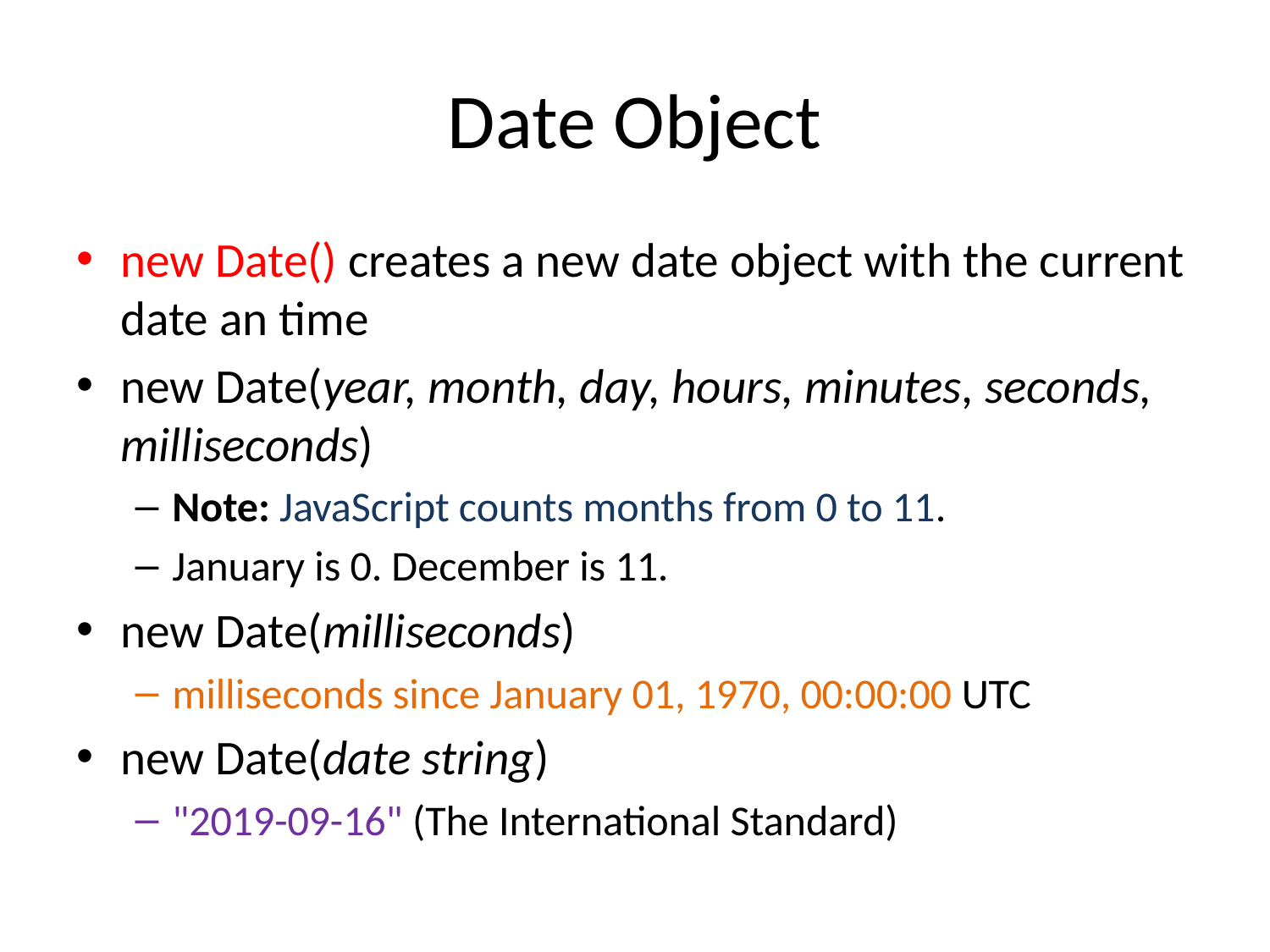

# Date Object
new Date() creates a new date object with the current date an time
new Date(year, month, day, hours, minutes, seconds, milliseconds)
Note: JavaScript counts months from 0 to 11.
January is 0. December is 11.
new Date(milliseconds)
milliseconds since January 01, 1970, 00:00:00 UTC
new Date(date string)
"2019-09-16" (The International Standard)